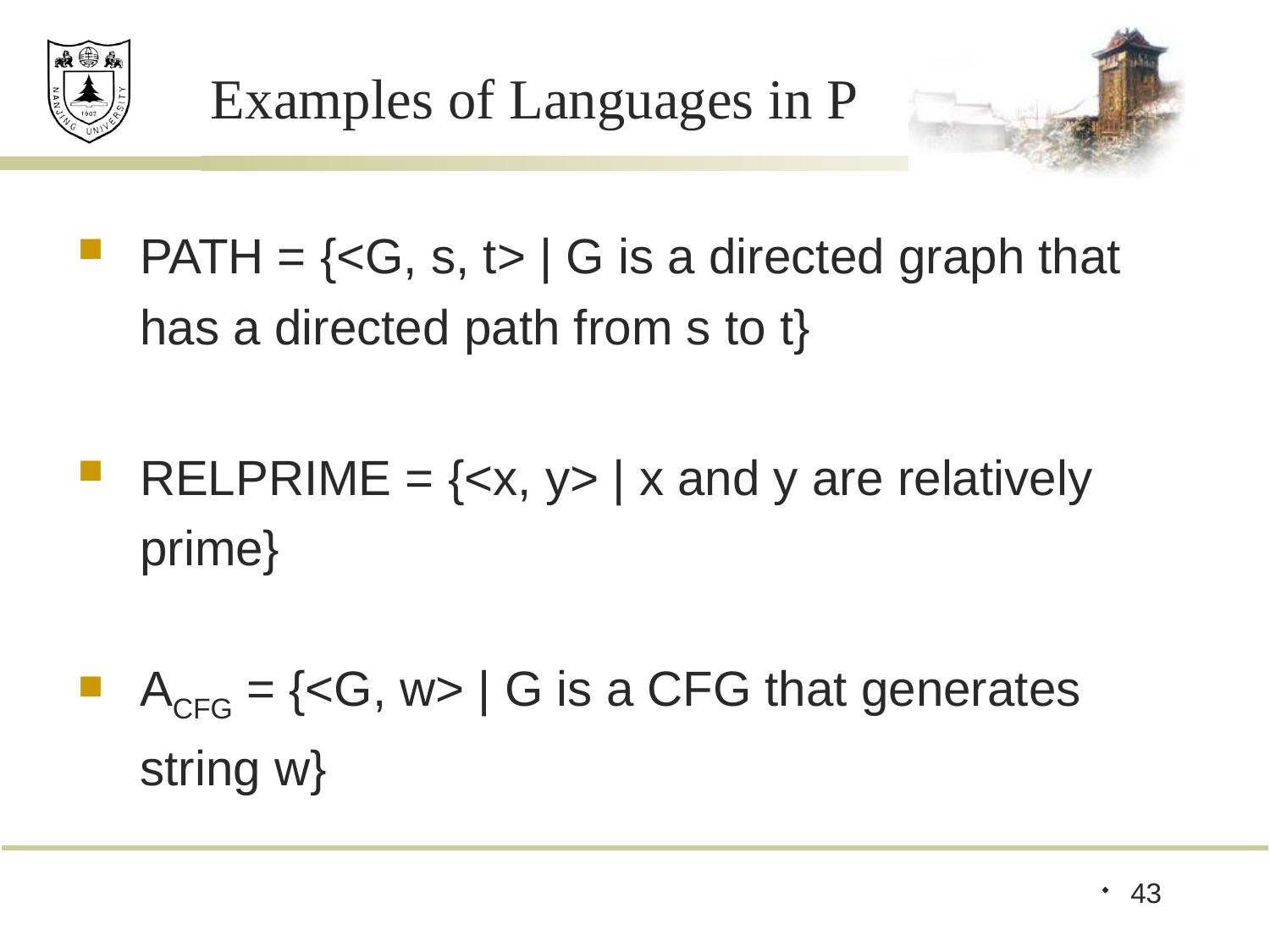

# Examples of Languages in P
PATH = {<G, s, t> | G is a directed graph that has a directed path from s to t}

RELPRIME = {<x, y> | x and y are relatively prime}

ACFG = {<G, w> | G is a CFG that generates string w}
43